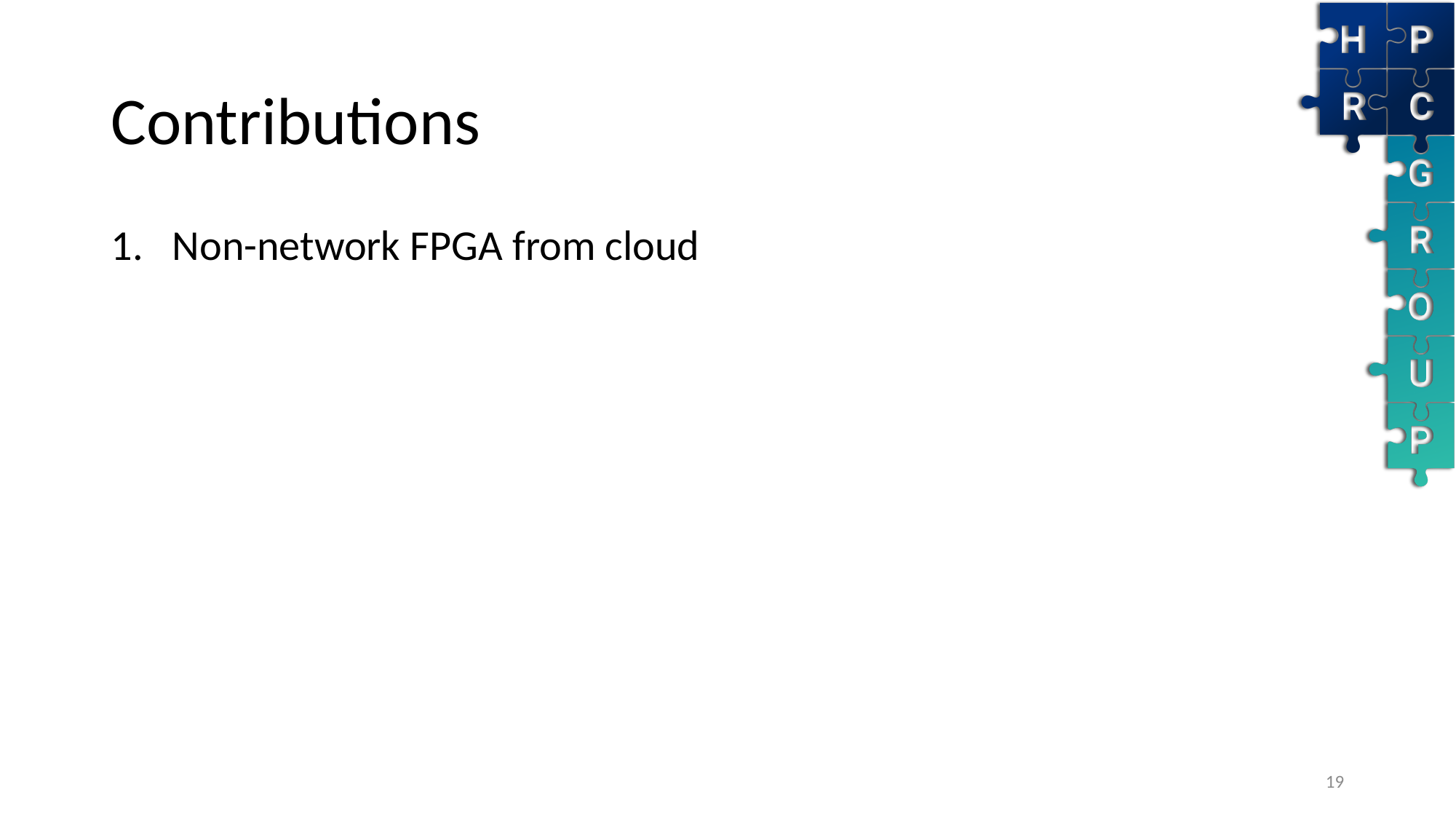

# Contributions
Non-network FPGA from cloud
19